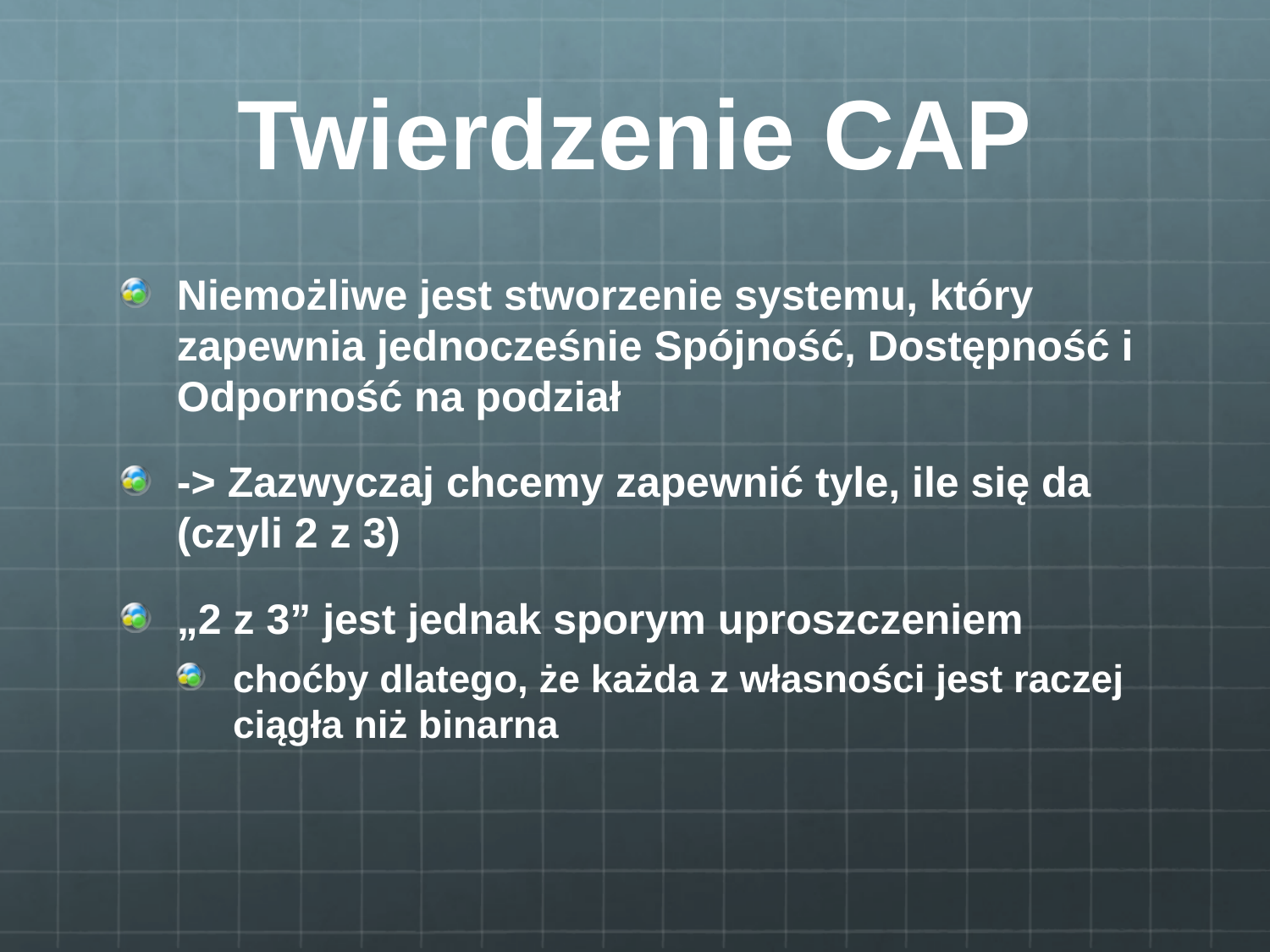

# Twierdzenie CAP
Niemożliwe jest stworzenie systemu, który zapewnia jednocześnie Spójność, Dostępność i Odporność na podział
-> Zazwyczaj chcemy zapewnić tyle, ile się da (czyli 2 z 3)
„2 z 3” jest jednak sporym uproszczeniem
choćby dlatego, że każda z własności jest raczej ciągła niż binarna